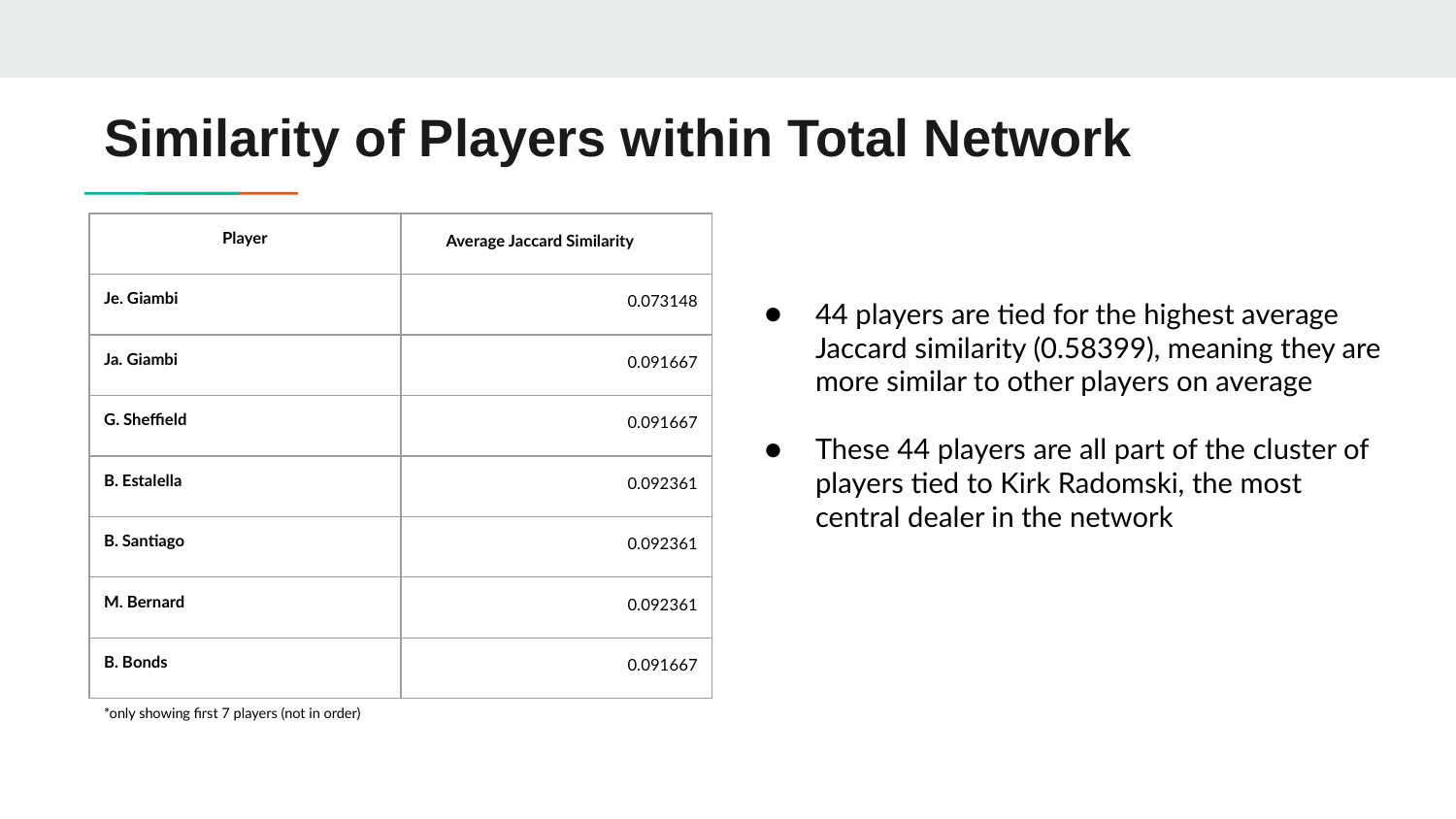

# Similarity of Players within Total Network
| Player | Average Jaccard Similarity |
| --- | --- |
| Je. Giambi | 0.073148 |
| Ja. Giambi | 0.091667 |
| G. Sheffield | 0.091667 |
| B. Estalella | 0.092361 |
| B. Santiago | 0.092361 |
| M. Bernard | 0.092361 |
| B. Bonds | 0.091667 |
44 players are tied for the highest average Jaccard similarity (0.58399), meaning they are more similar to other players on average

These 44 players are all part of the cluster of players tied to Kirk Radomski, the most central dealer in the network

*only showing first 7 players (not in order)